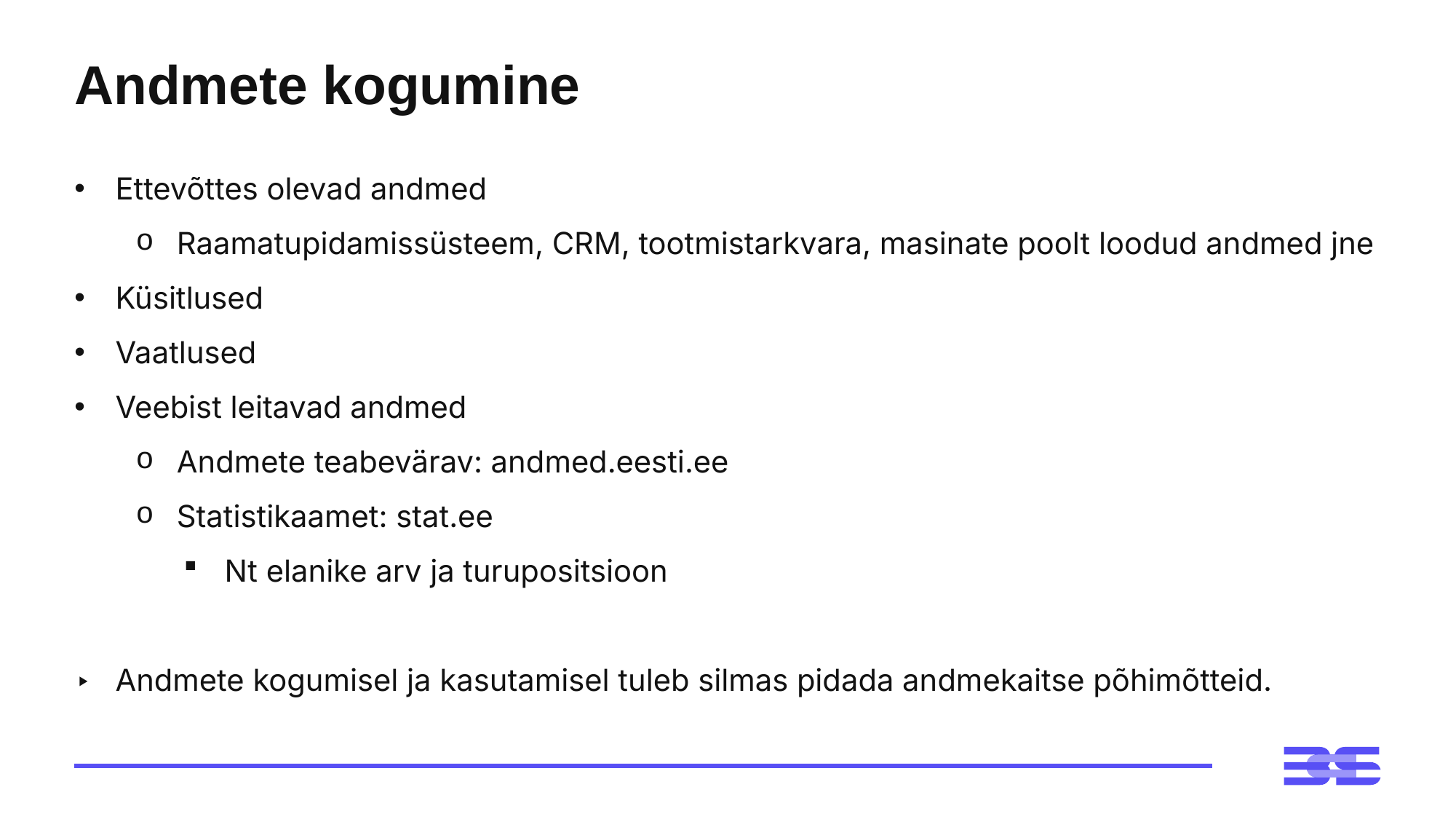

# Andmete kogumine
Ettevõttes olevad andmed
Raamatupidamissüsteem, CRM, tootmistarkvara, masinate poolt loodud andmed jne
Küsitlused
Vaatlused
Veebist leitavad andmed
Andmete teabevärav: andmed.eesti.ee
Statistikaamet: stat.ee
Nt elanike arv ja turupositsioon

Andmete kogumisel ja kasutamisel tuleb silmas pidada andmekaitse põhimõtteid.